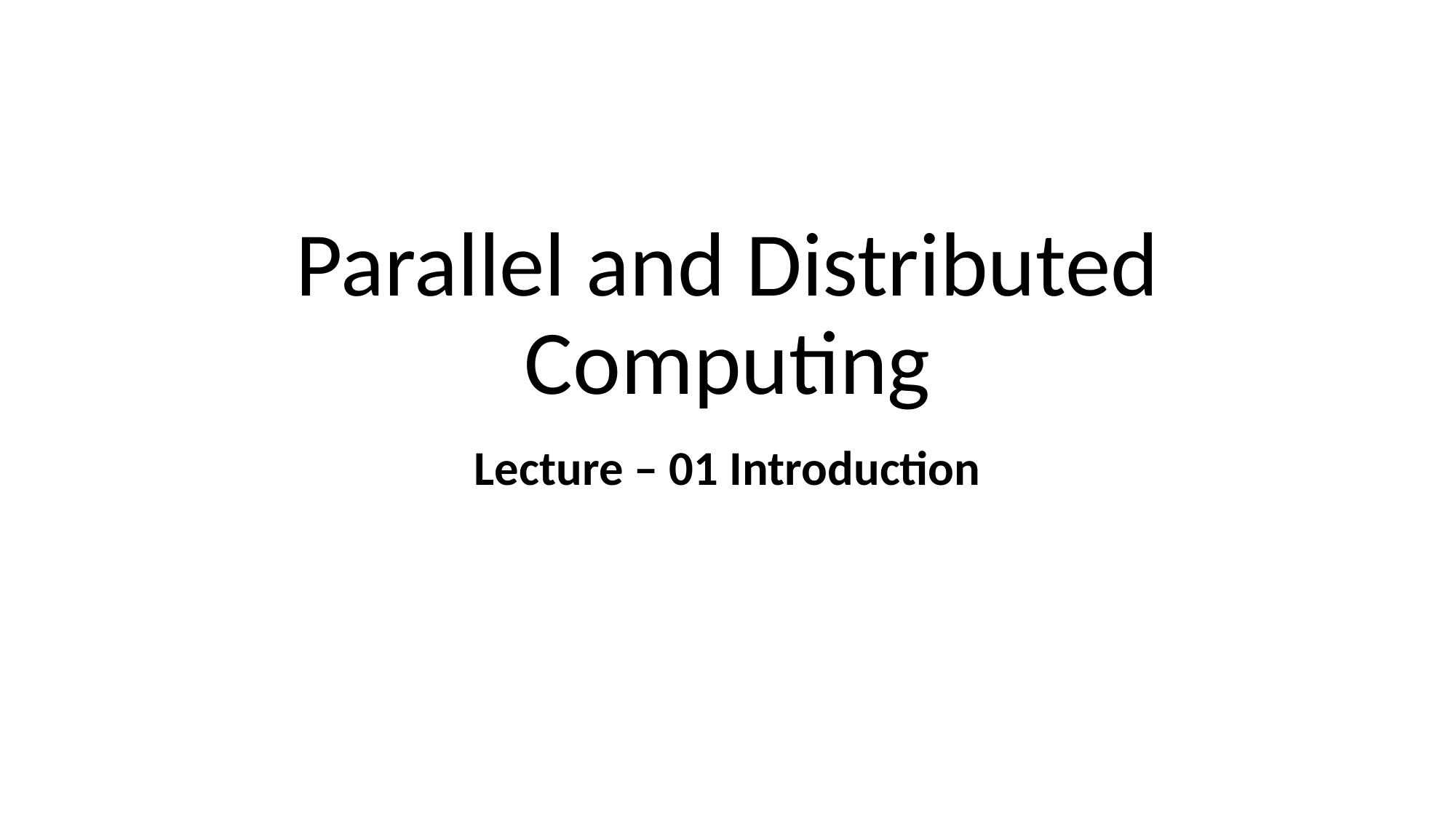

# Parallel and Distributed Computing
Lecture – 01 Introduction